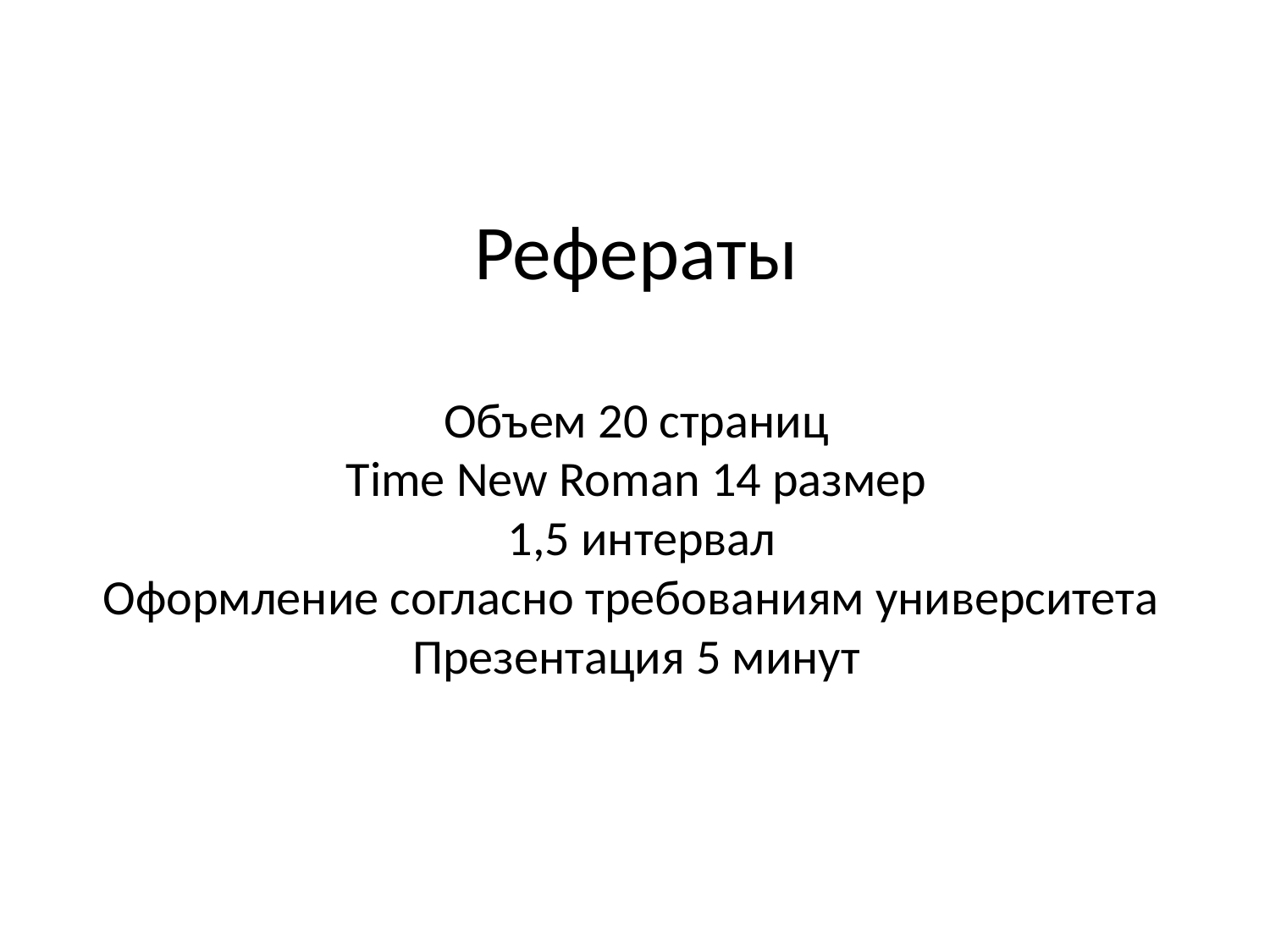

# Рефераты Объем 20 страниц Time New Roman 14 размер 1,5 интервал Оформление согласно требованиям университета Презентация 5 минут